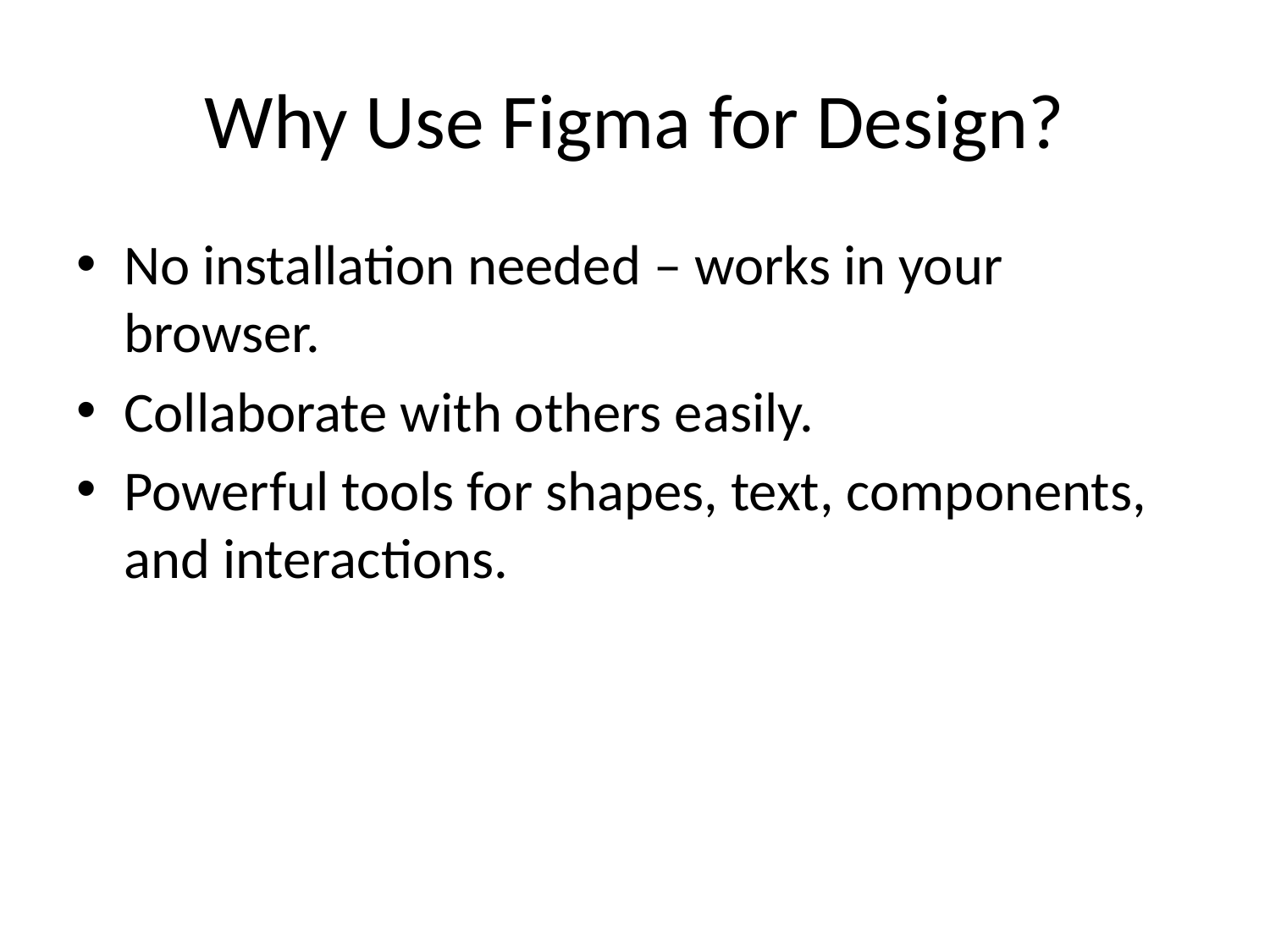

# Why Use Figma for Design?
No installation needed – works in your browser.
Collaborate with others easily.
Powerful tools for shapes, text, components, and interactions.